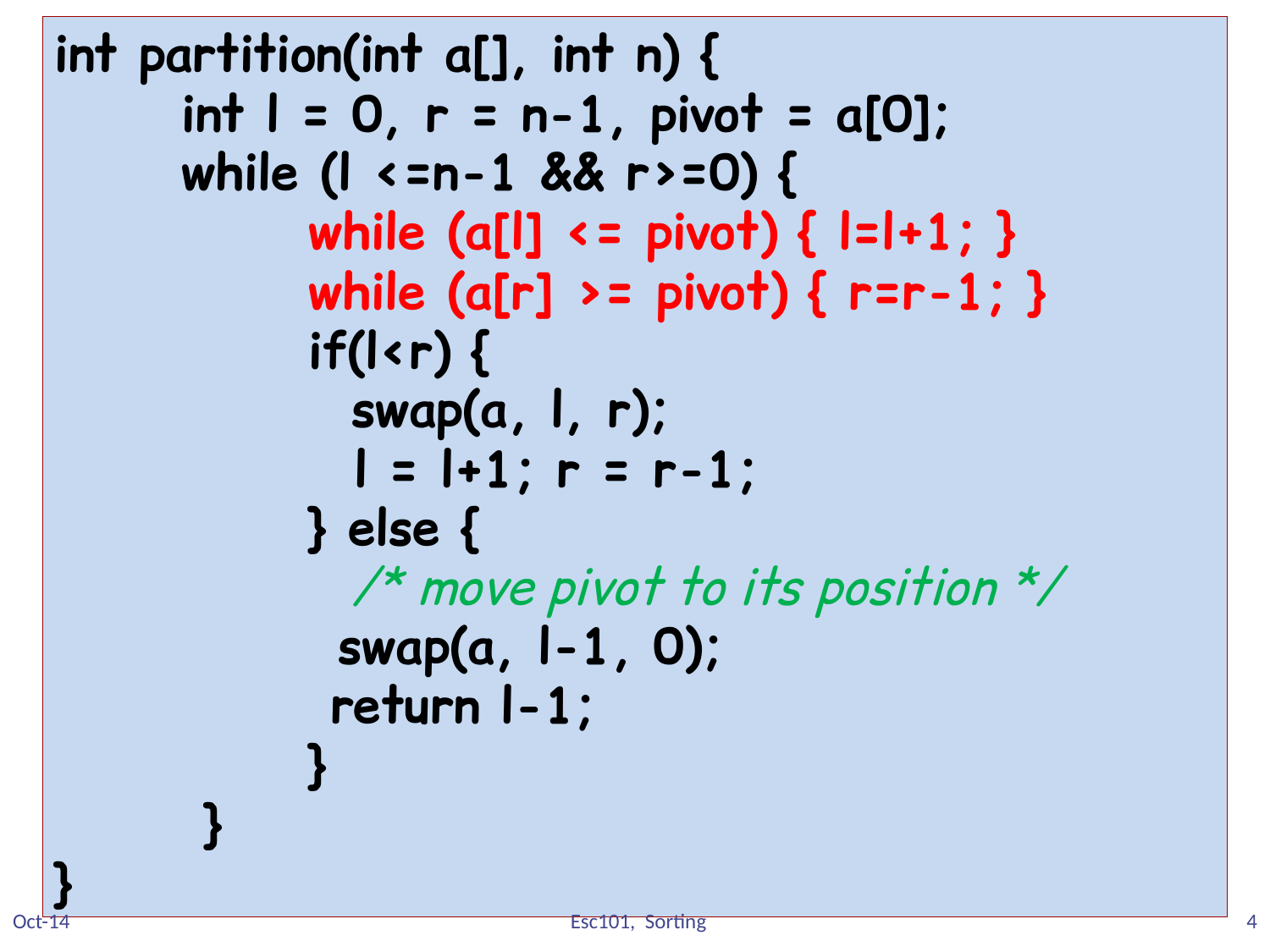

int partition(int a[], int n) {
	int l = 0, r = n-1, pivot = a[0];
	while (l <=n-1 && r>=0) {
		while (a[l] <= pivot) { l=l+1; }
          	while (a[r] >= pivot) { r=r-1; }
		if(l<r) {
         	  swap(a, l, r);
              l = l+1; r = r-1;
		} else {
		  /* move pivot to its position */
		  swap(a, l-1, 0);
		 return l-1;
		}
       }
}
Oct-14
Esc101,  Sorting
4